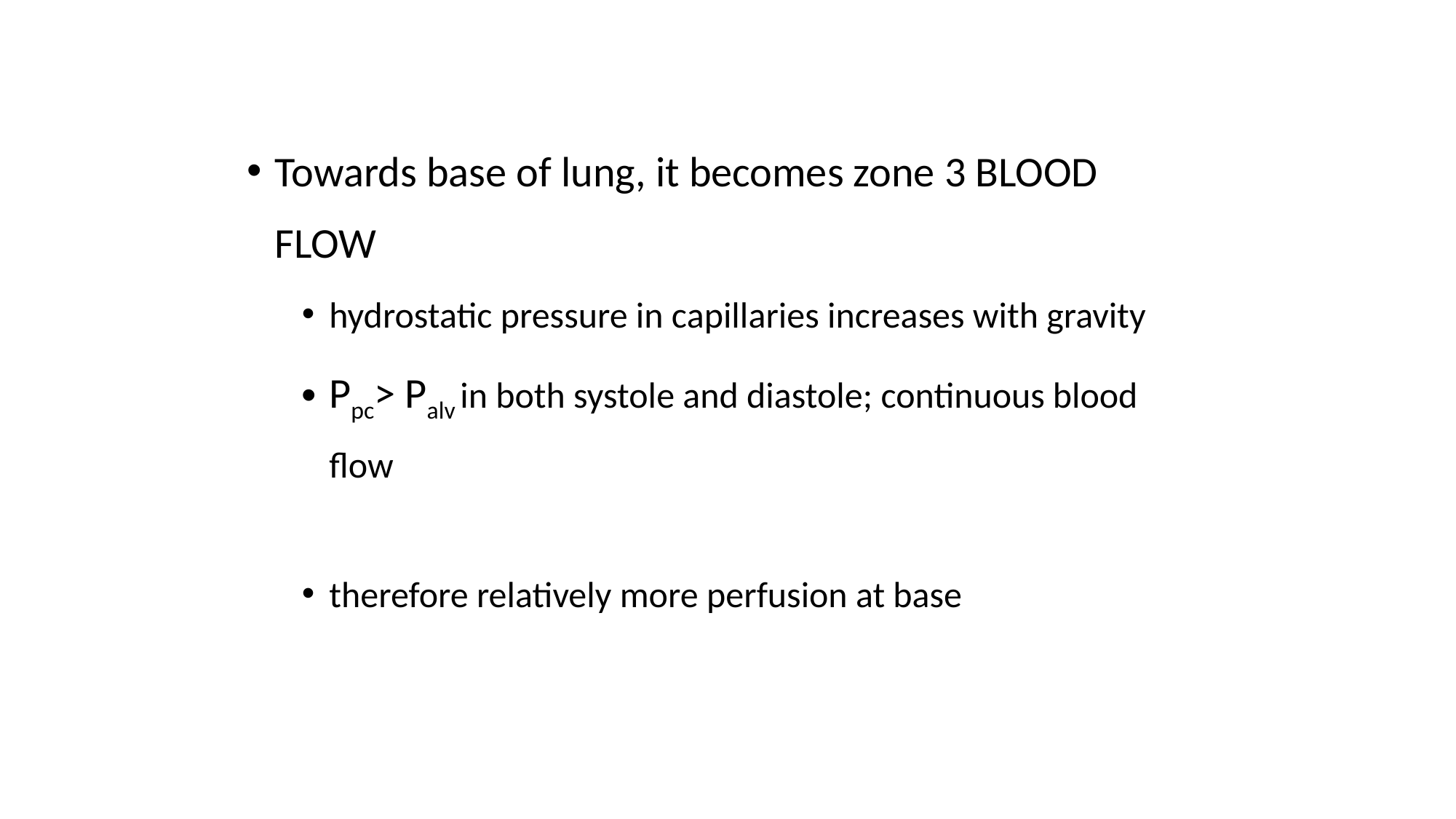

Towards base of lung, it becomes zone 3 BLOOD FLOW
hydrostatic pressure in capillaries increases with gravity
Ppc> Palv in both systole and diastole; continuous blood flow

therefore relatively more perfusion at base